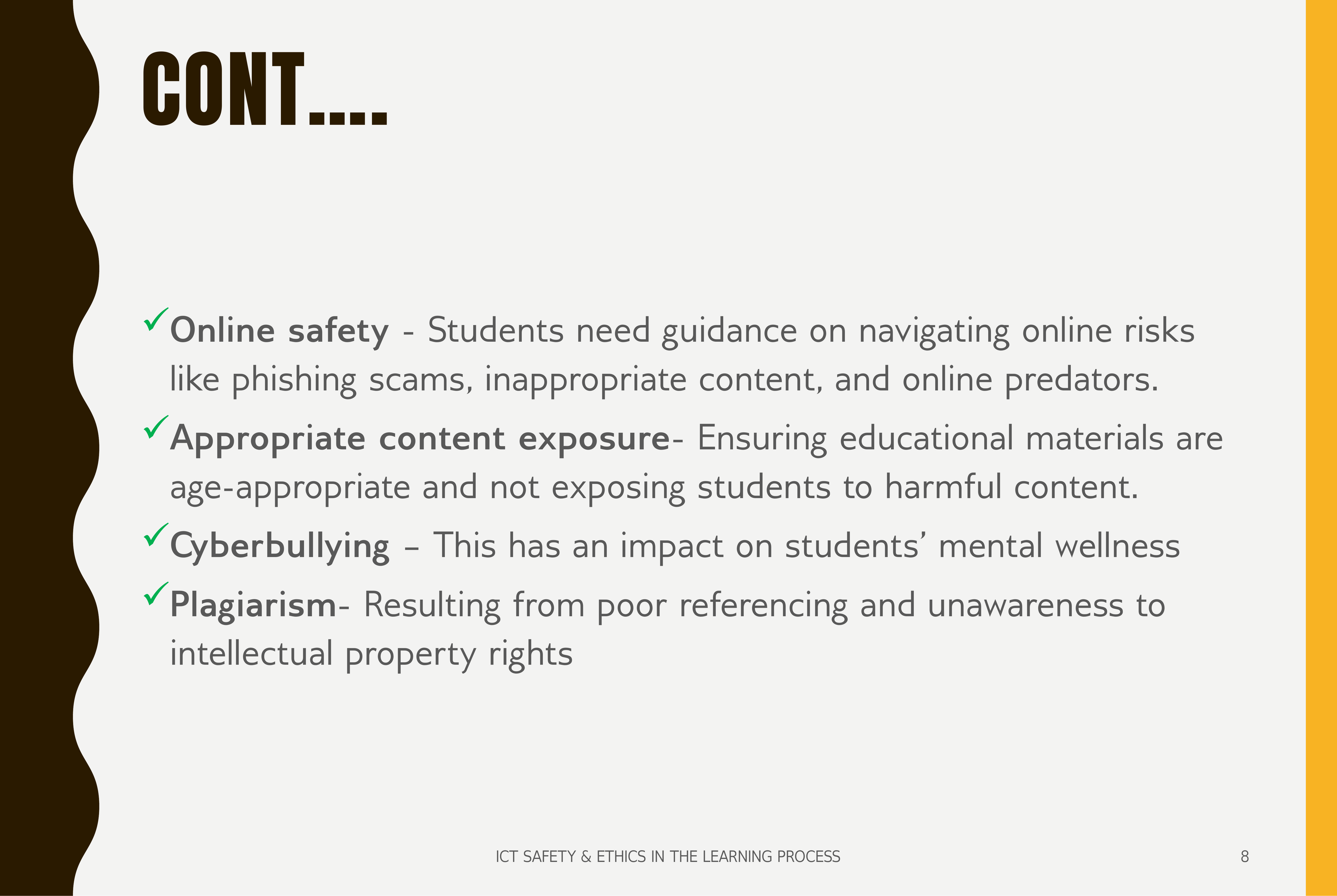

# CONT….
Online safety - Students need guidance on navigating online risks like phishing scams, inappropriate content, and online predators.
Appropriate content exposure- Ensuring educational materials are age-appropriate and not exposing students to harmful content.
Cyberbullying – This has an impact on students’ mental wellness
Plagiarism- Resulting from poor referencing and unawareness to intellectual property rights
ICT SAFETY & ETHICS IN THE LEARNING PROCESS
8